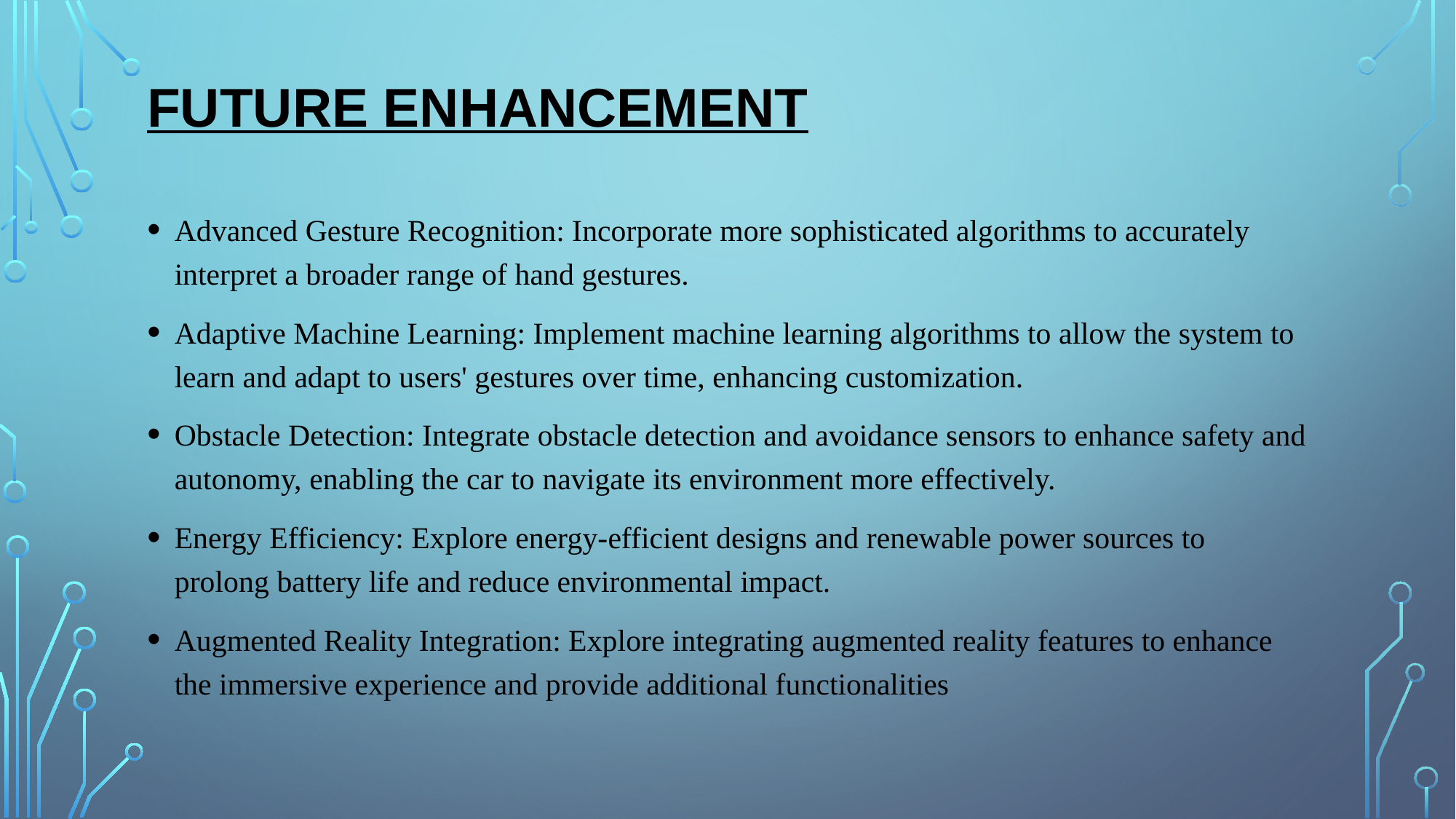

# FUTURE ENHANCEMENT
Advanced Gesture Recognition: Incorporate more sophisticated algorithms to accurately interpret a broader range of hand gestures.
Adaptive Machine Learning: Implement machine learning algorithms to allow the system to learn and adapt to users' gestures over time, enhancing customization.
Obstacle Detection: Integrate obstacle detection and avoidance sensors to enhance safety and autonomy, enabling the car to navigate its environment more effectively.
Energy Efficiency: Explore energy-efficient designs and renewable power sources to prolong battery life and reduce environmental impact.
Augmented Reality Integration: Explore integrating augmented reality features to enhance the immersive experience and provide additional functionalities